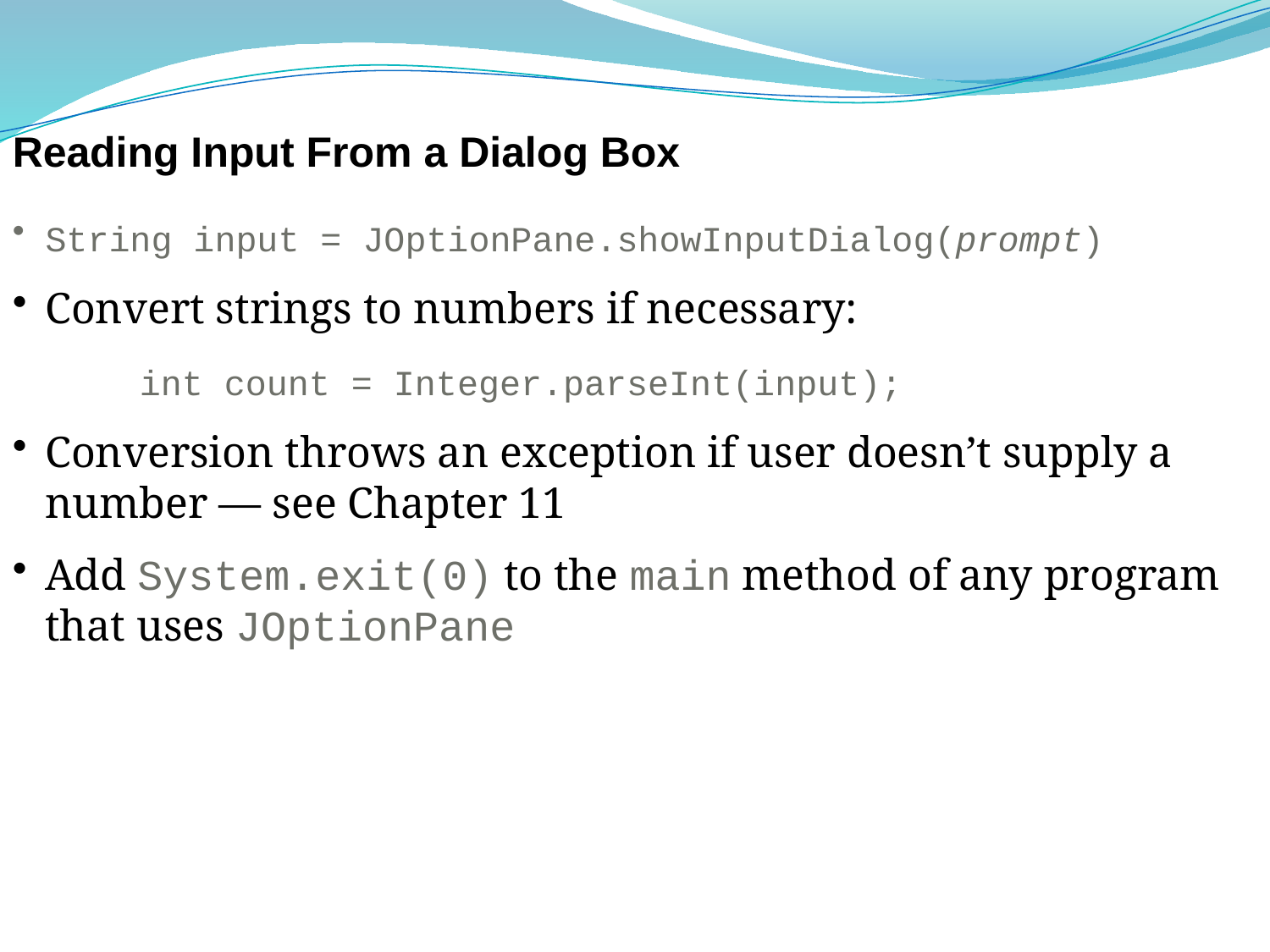

Reading Input From a Dialog Box
String input = JOptionPane.showInputDialog(prompt)
Convert strings to numbers if necessary:
int count = Integer.parseInt(input);
Conversion throws an exception if user doesn’t supply a number — see Chapter 11
Add System.exit(0) to the main method of any program that uses JOptionPane